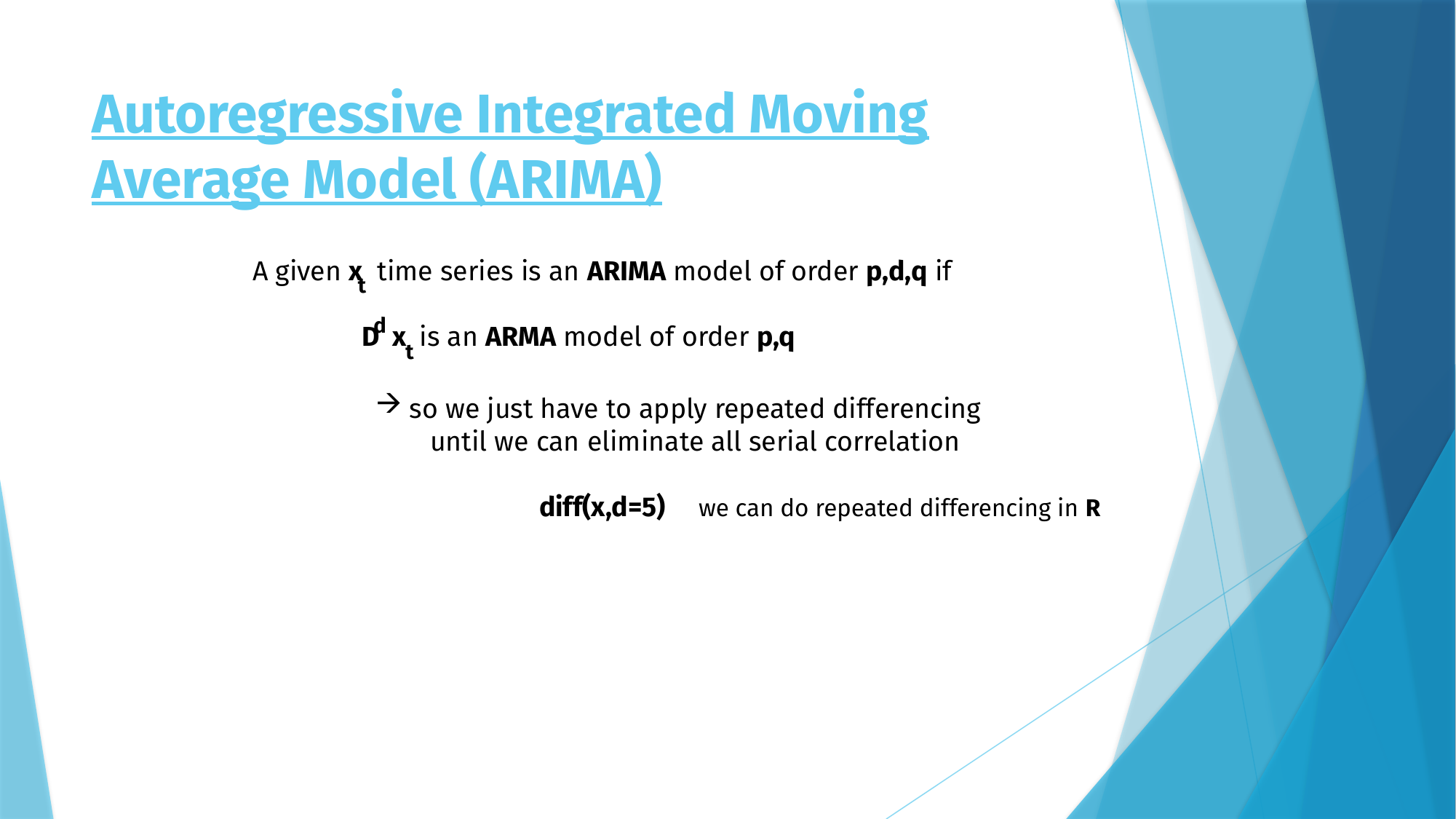

# Autoregressive Integrated Moving Average Model (ARIMA)
A given x  time series is an ARIMA model of order p,d,q if

	D  x  is an ARMA model of order p,q
t
d
t
so we just have to apply repeated differencing
until we can eliminate all serial correlation

	diff(x,d=5)     we can do repeated differencing in R